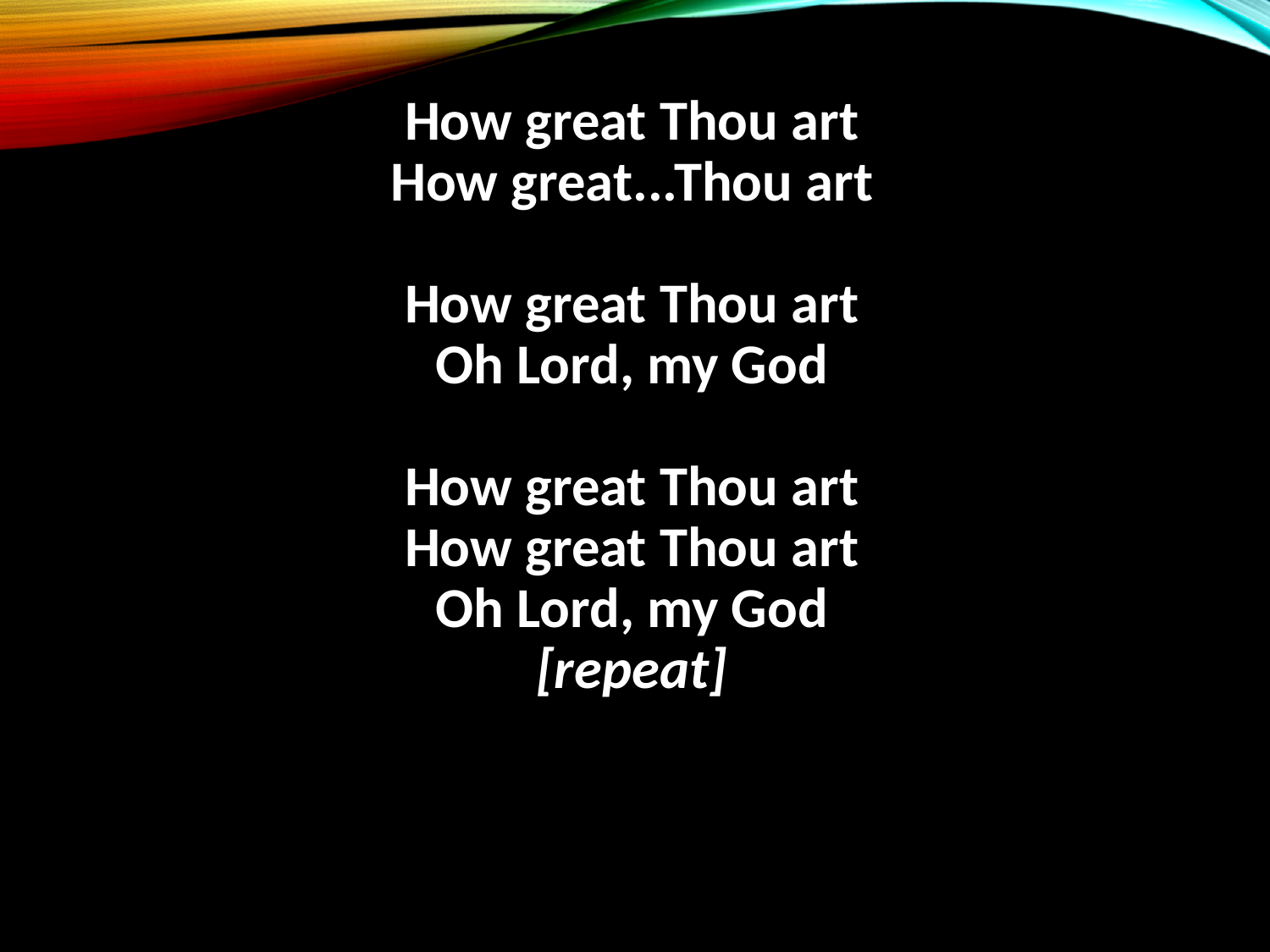

How great Thou art
How great...Thou art
How great Thou art
Oh Lord, my God
How great Thou art
How great Thou art
Oh Lord, my God
[repeat]